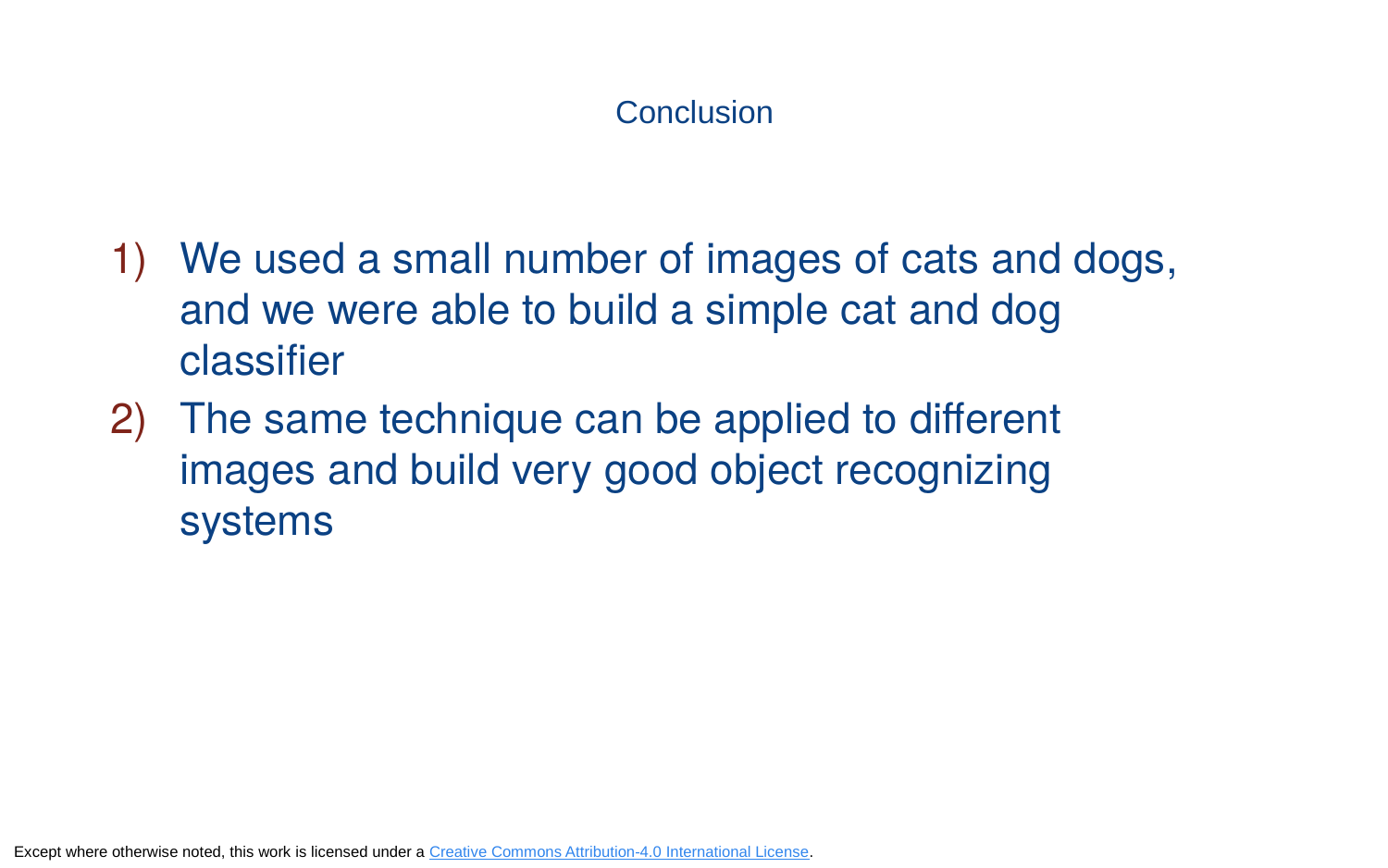

# Conclusion
We used a small number of images of cats and dogs, and we were able to build a simple cat and dog classifier
The same technique can be applied to different images and build very good object recognizing systems